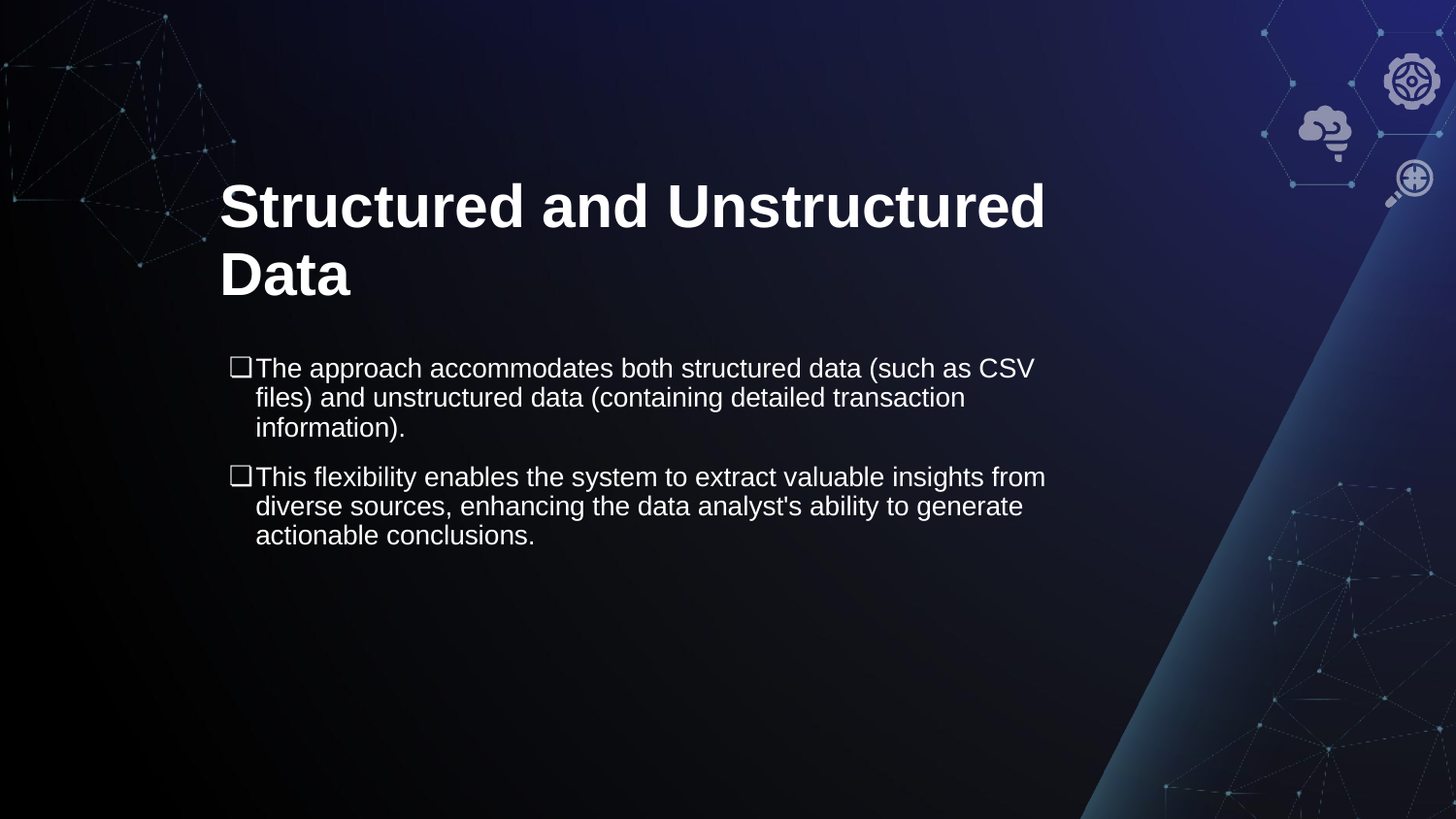

Structured and Unstructured Data
The approach accommodates both structured data (such as CSV files) and unstructured data (containing detailed transaction information).
This flexibility enables the system to extract valuable insights from diverse sources, enhancing the data analyst's ability to generate actionable conclusions.